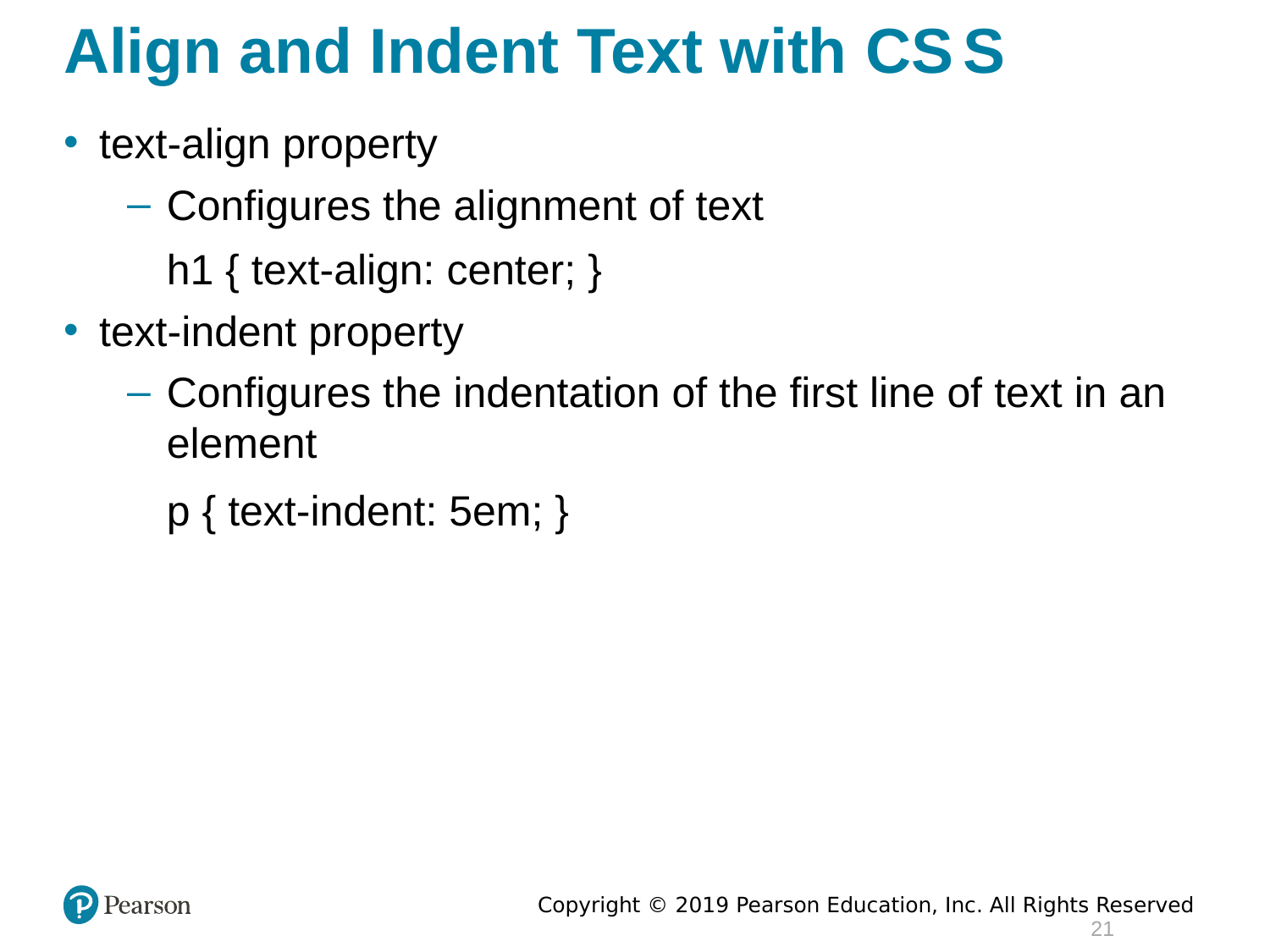

# Align and Indent Text with C S S
text-align property
Configures the alignment of text
h1 { text-align: center; }
text-indent property
Configures the indentation of the first line of text in an element
p { text-indent: 5em; }